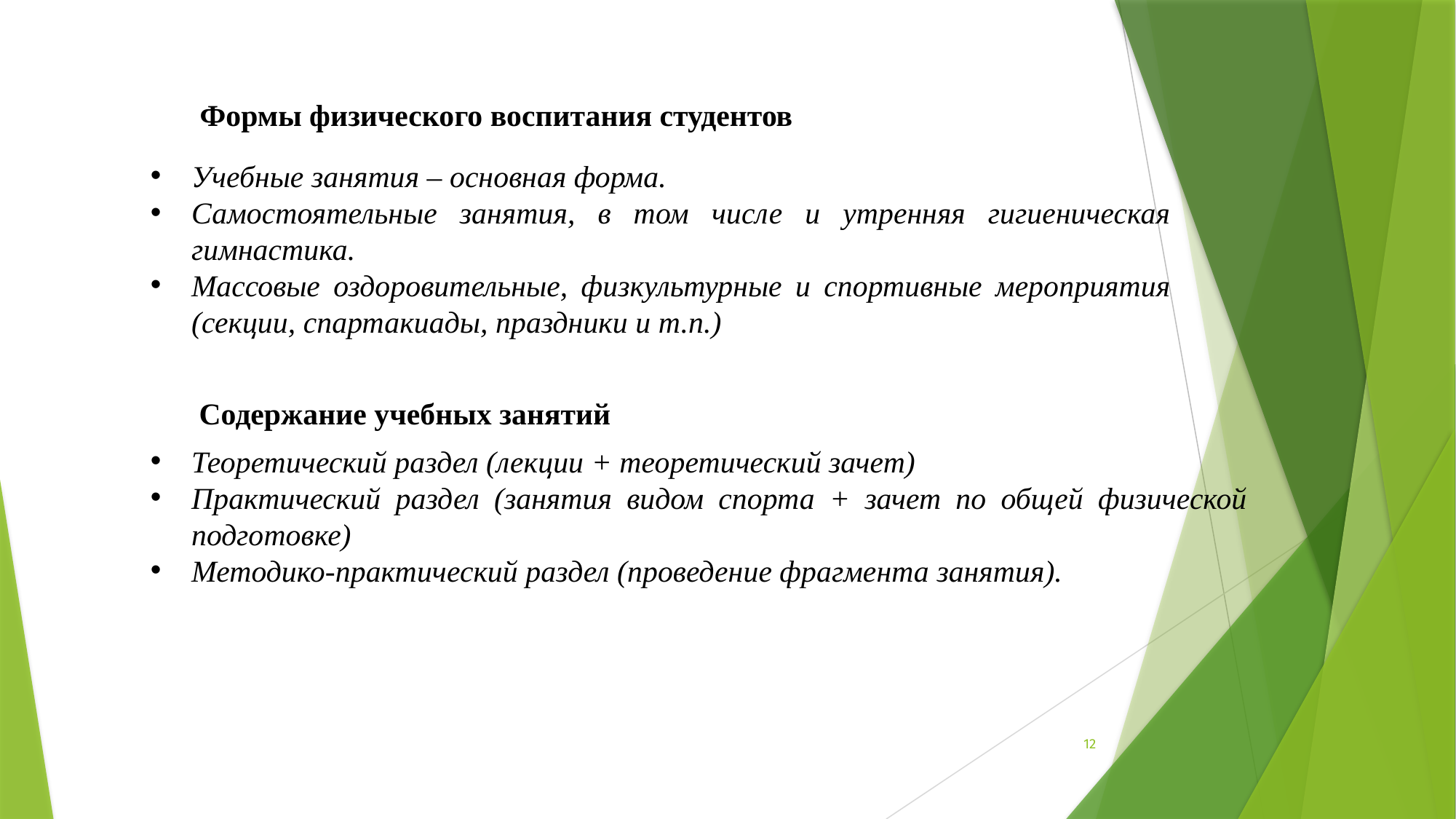

Формы физического воспитания студентов
Учебные занятия – основная форма.
Самостоятельные занятия, в том числе и утренняя гигиеническая гимнастика.
Массовые оздоровительные, физкультурные и спортивные мероприятия (секции, спартакиады, праздники и т.п.)
Содержание учебных занятий
Теоретический раздел (лекции + теоретический зачет)
Практический раздел (занятия видом спорта + зачет по общей физической подготовке)
Методико-практический раздел (проведение фрагмента занятия).
12